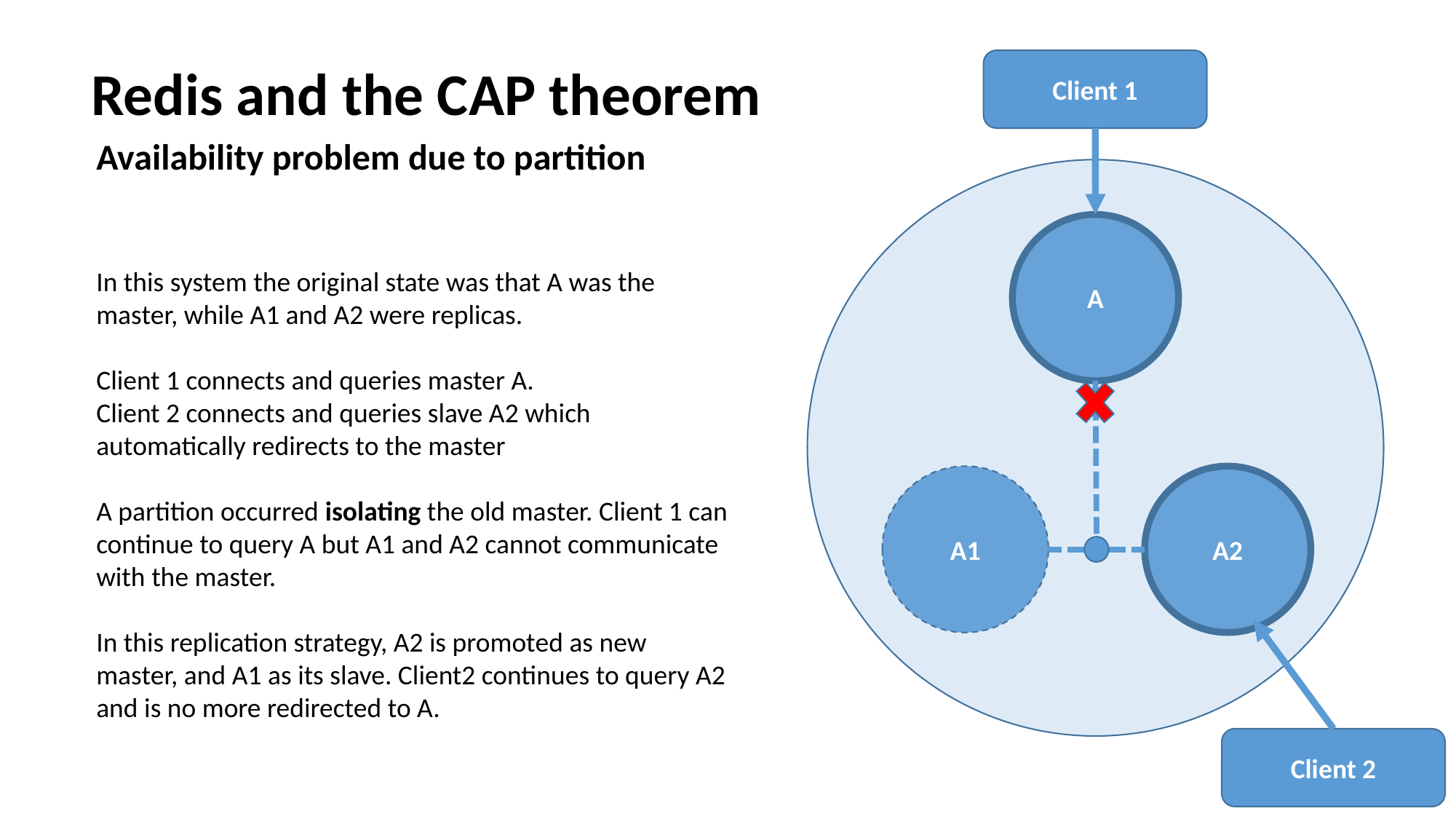

Redis and the CAP theorem
Client 1
Availability problem due to partition

In this system the original state was that A was the master, while A1 and A2 were replicas.

Client 1 connects and queries master A.
Client 2 connects and queries slave A2 which automatically redirects to the master
A partition occurred isolating the old master. Client 1 can continue to query A but A1 and A2 cannot communicate with the master.
In this replication strategy, A2 is promoted as new master, and A1 as its slave. Client2 continues to query A2 and is no more redirected to A.

A

A1
A2

Client 2